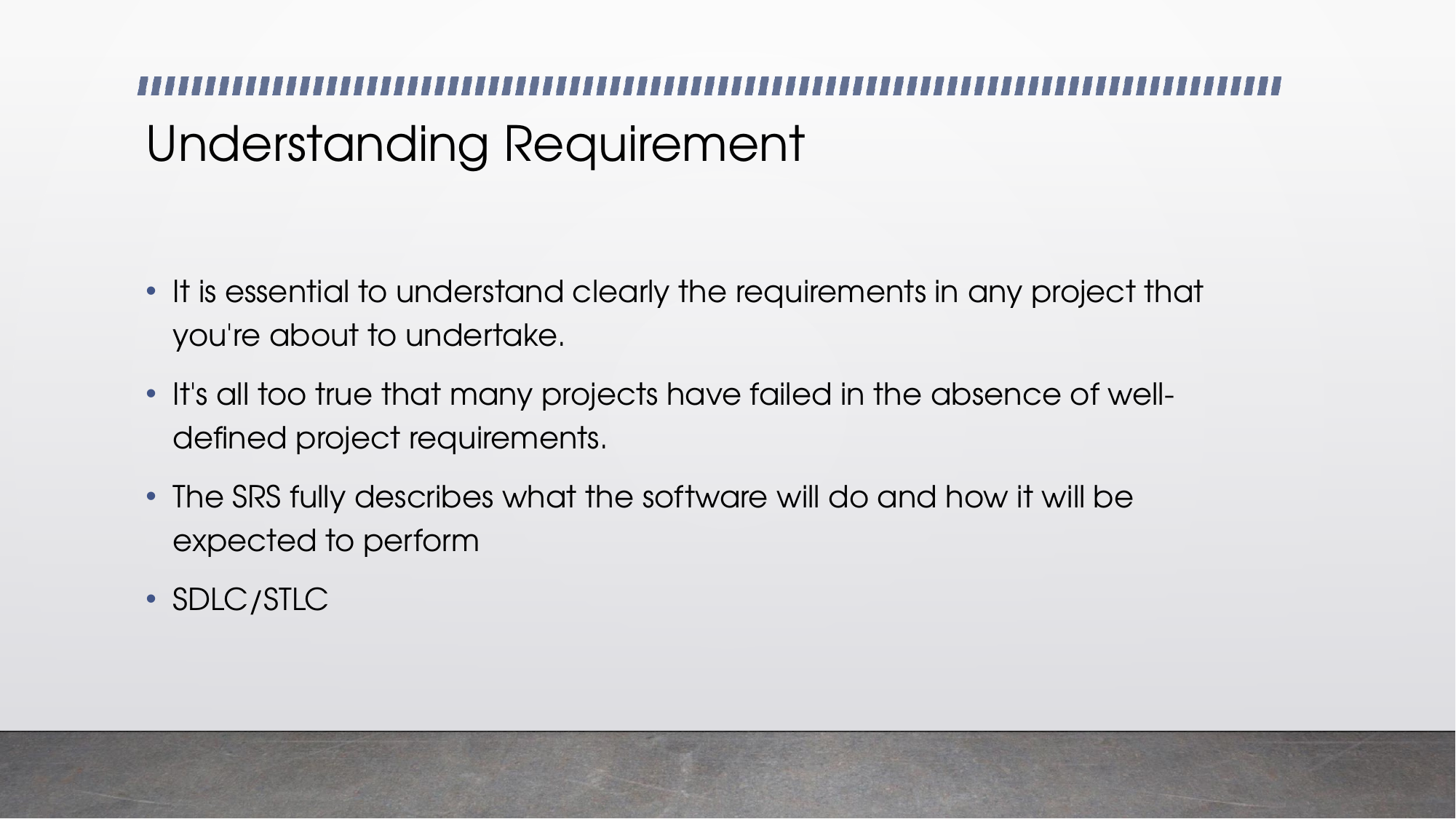

# Understanding Requirement
It is essential to understand clearly the requirements in any project that you're about to undertake.
It's all too true that many projects have failed in the absence of well-defined project requirements.
The SRS fully describes what the software will do and how it will be expected to perform
SDLC/STLC